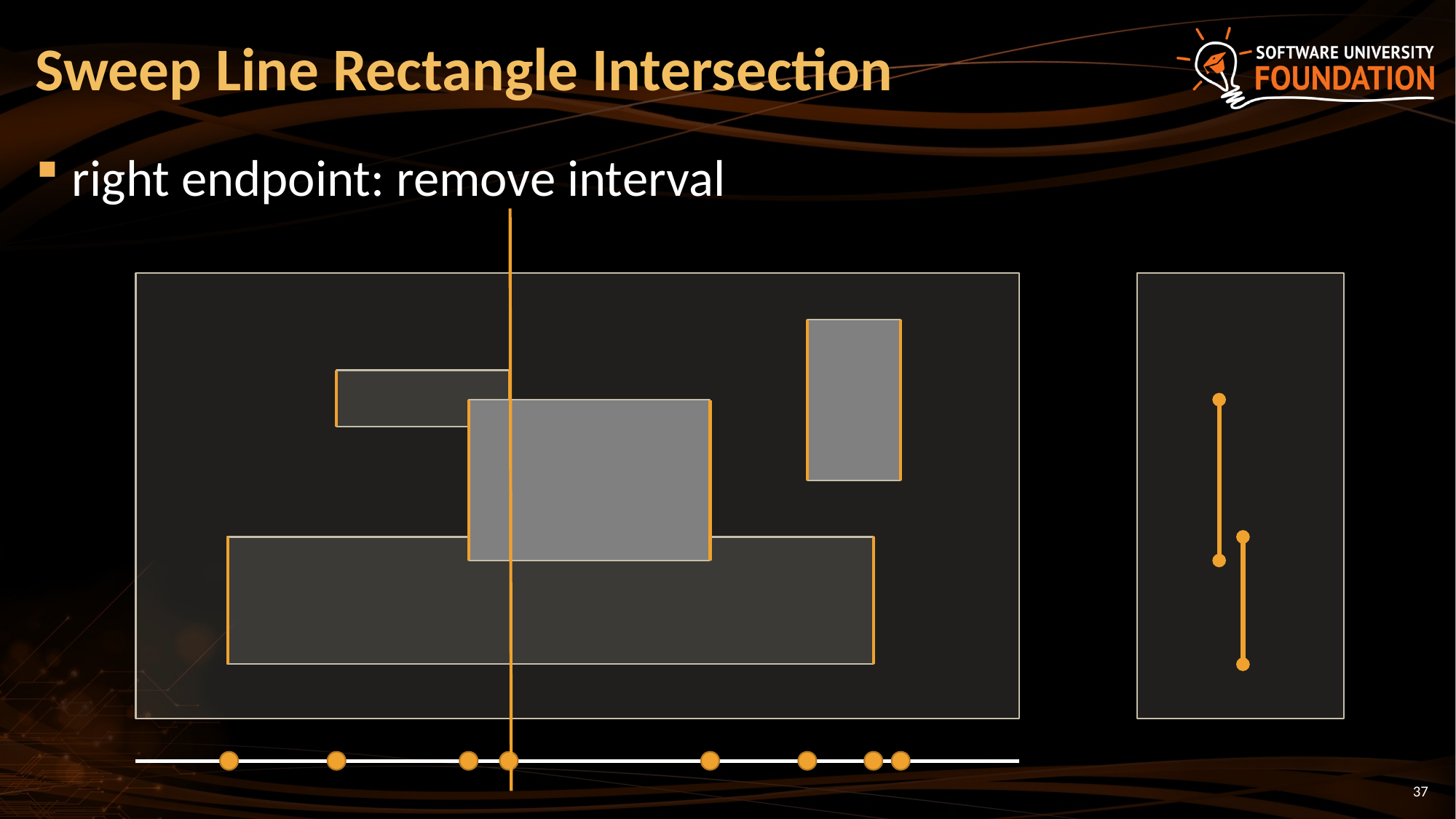

# Sweep Line Rectangle Intersection
right endpoint: remove interval

37